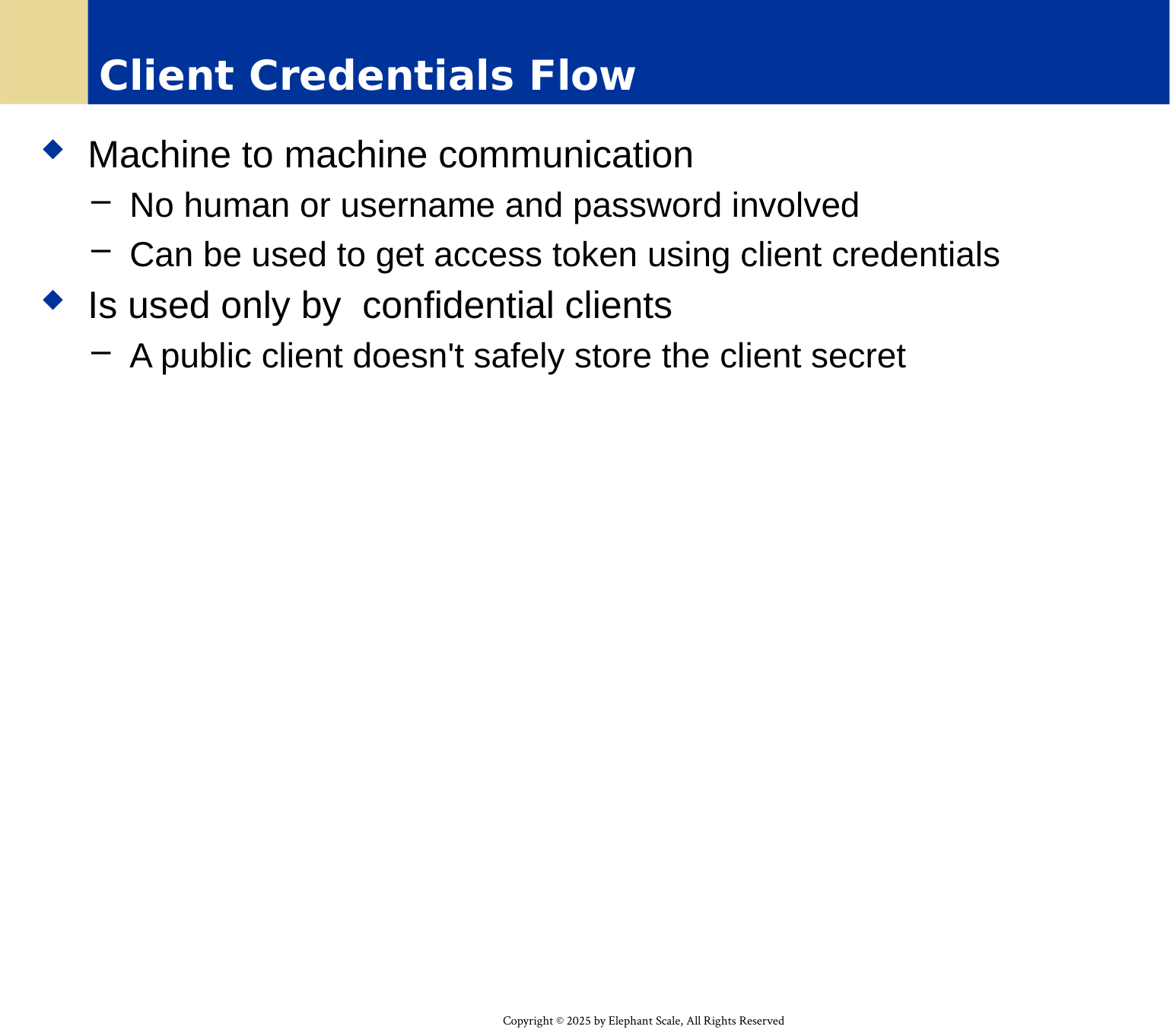

# Client Credentials Flow
 Machine to machine communication
 No human or username and password involved
 Can be used to get access token using client credentials
 Is used only by  confidential clients
 A public client doesn't safely store the client secret
Copyright © 2025 by Elephant Scale, All Rights Reserved